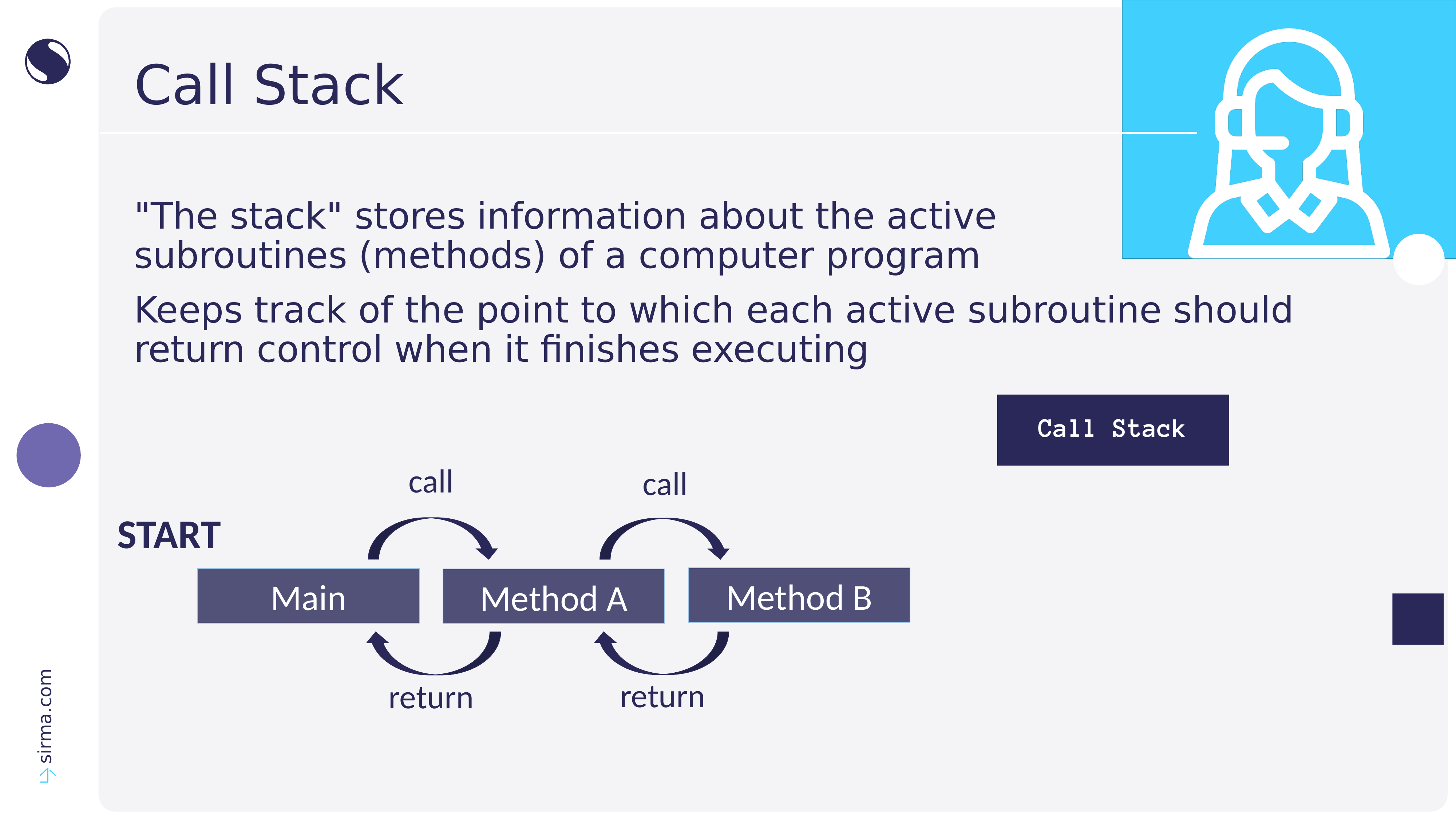

# Call Stack
"The stack" stores information about the active
subroutines (methods) of a computer program
Keeps track of the point to which each active subroutine should return control when it finishes executing

Call Stack
call

call

START
Method B
Method B
Main
Main
Method A
Method A

return

return